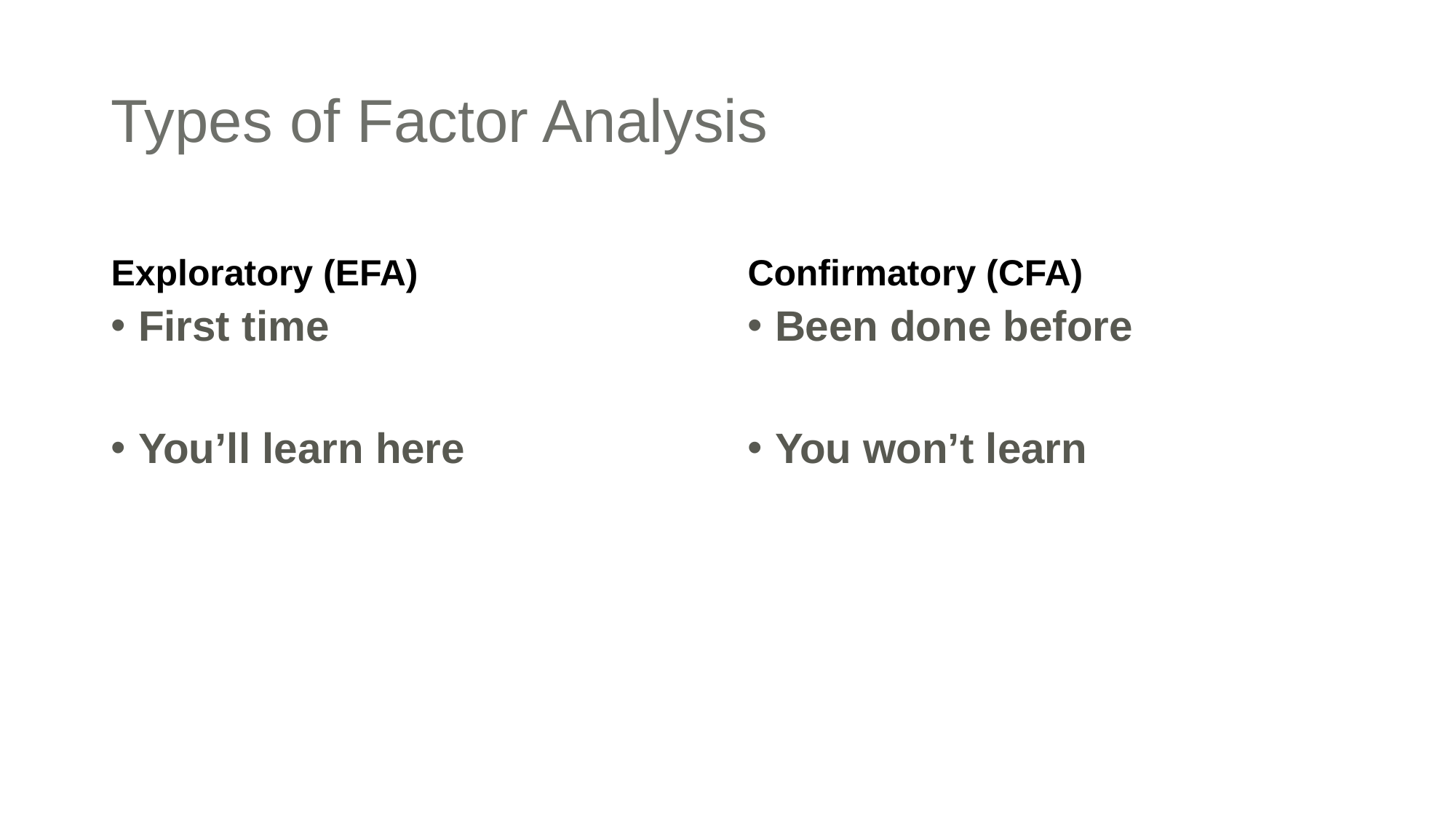

# Types of Factor Analysis
Exploratory (EFA)
Confirmatory (CFA)
First time

You’ll learn here
Been done before

You won’t learn